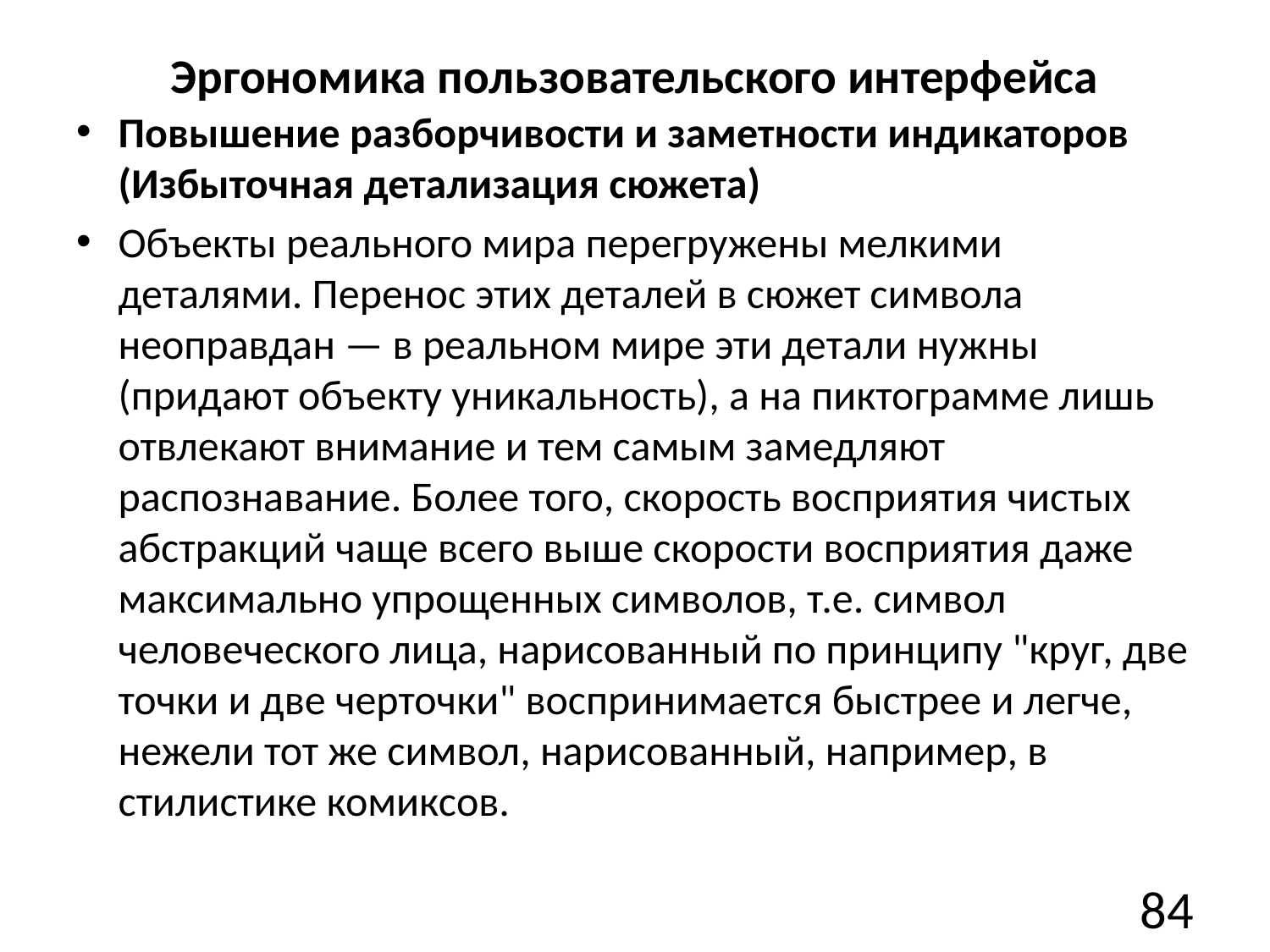

# Эргономика пользовательского интерфейса
Повышение разборчивости и заметности индикаторов (Избыточная детализация сюжета)
Объекты реального мира перегружены мелкими деталями. Перенос этих деталей в сюжет символа неоправдан — в реальном мире эти детали нужны (придают объекту уникальность), а на пиктограмме лишь отвлекают внимание и тем самым замедляют распознавание. Более того, скорость восприятия чистых абстракций чаще всего выше скорости восприятия даже максимально упрощенных символов, т.е. символ человеческого лица, нарисованный по принципу "круг, две точки и две черточки" воспринимается быстрее и легче, нежели тот же символ, нарисованный, например, в стилистике комиксов.
84